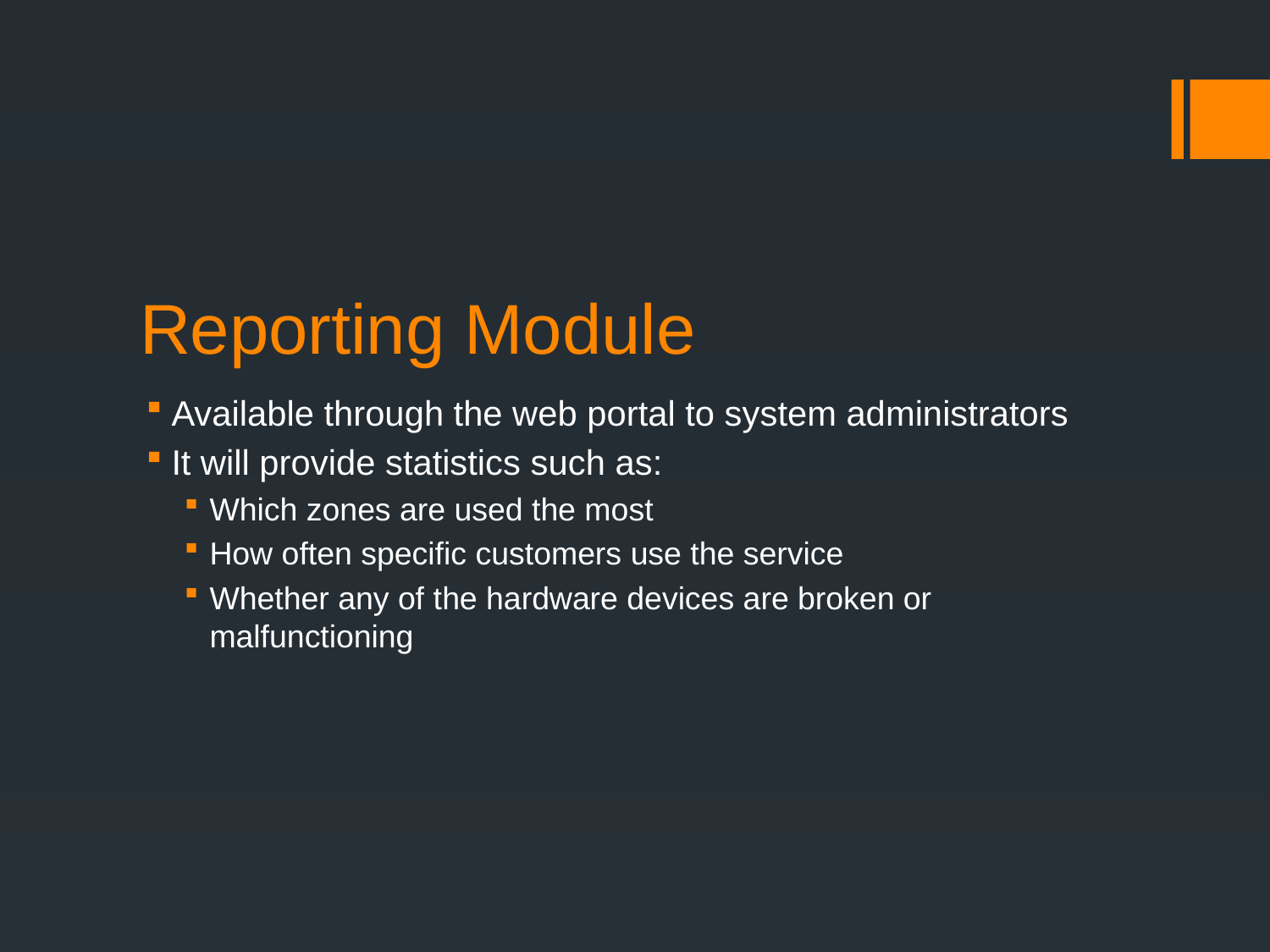

# Reporting Module
Available through the web portal to system administrators
It will provide statistics such as:
Which zones are used the most
How often specific customers use the service
Whether any of the hardware devices are broken or malfunctioning